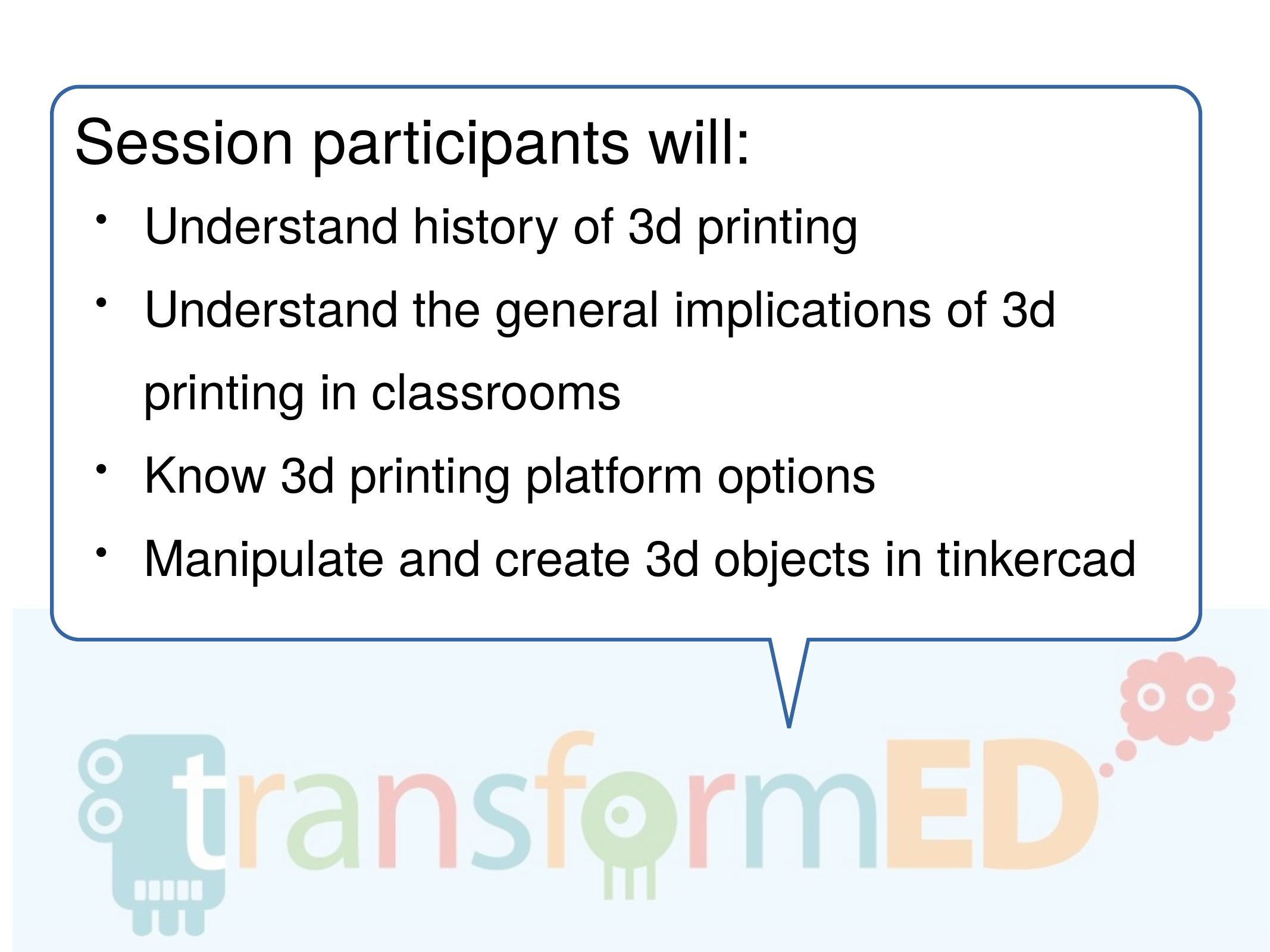

Session participants will:
Understand history of 3d printing
Understand the general implications of 3d printing in classrooms
Know 3d printing platform options
Manipulate and create 3d objects in tinkercad